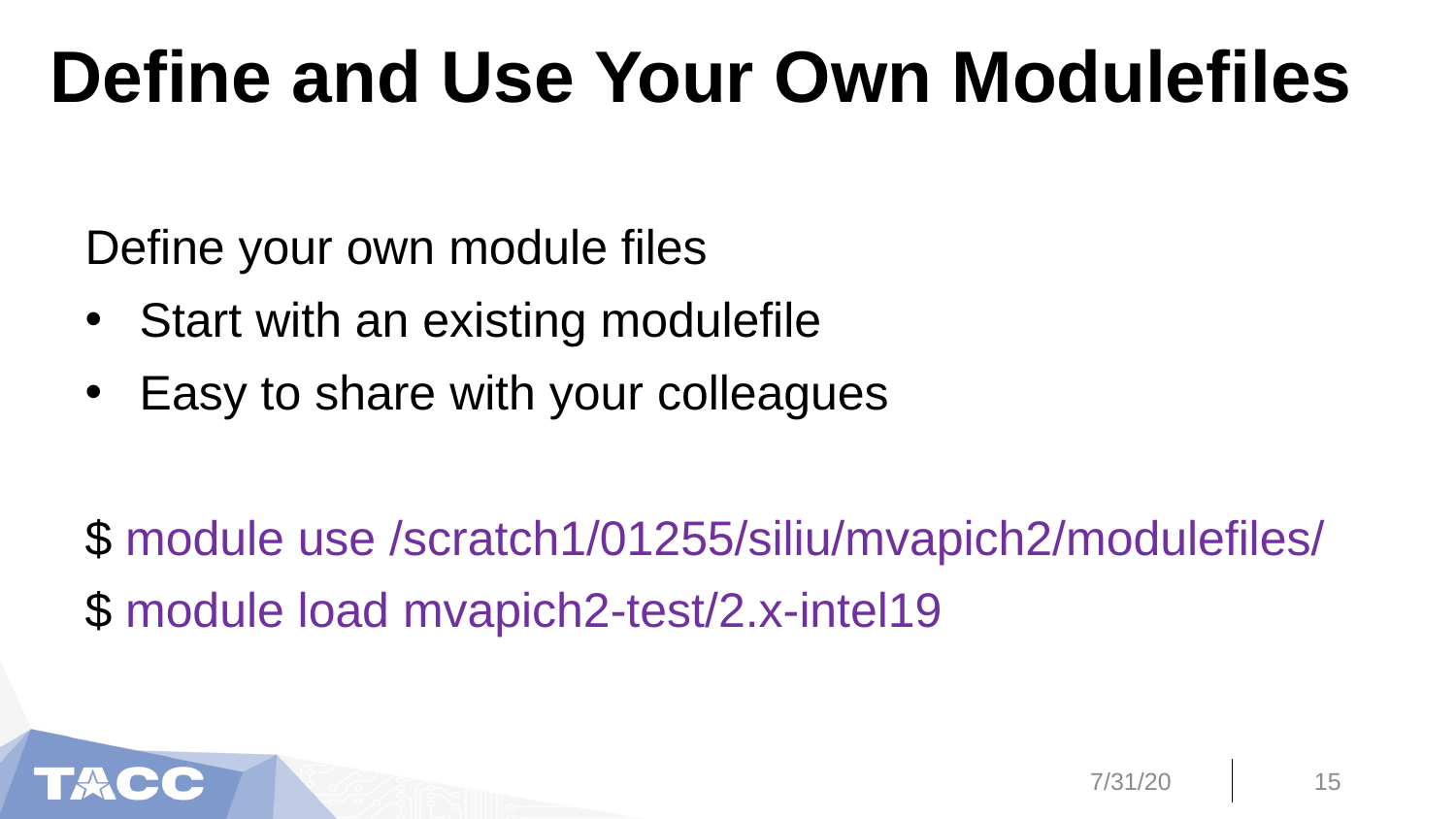

# Define and Use Your Own Modulefiles
Define your own module files
Start with an existing modulefile
Easy to share with your colleagues

$ module use /scratch1/01255/siliu/mvapich2/modulefiles/
$ module load mvapich2-test/2.x-intel19

7/31/20
15